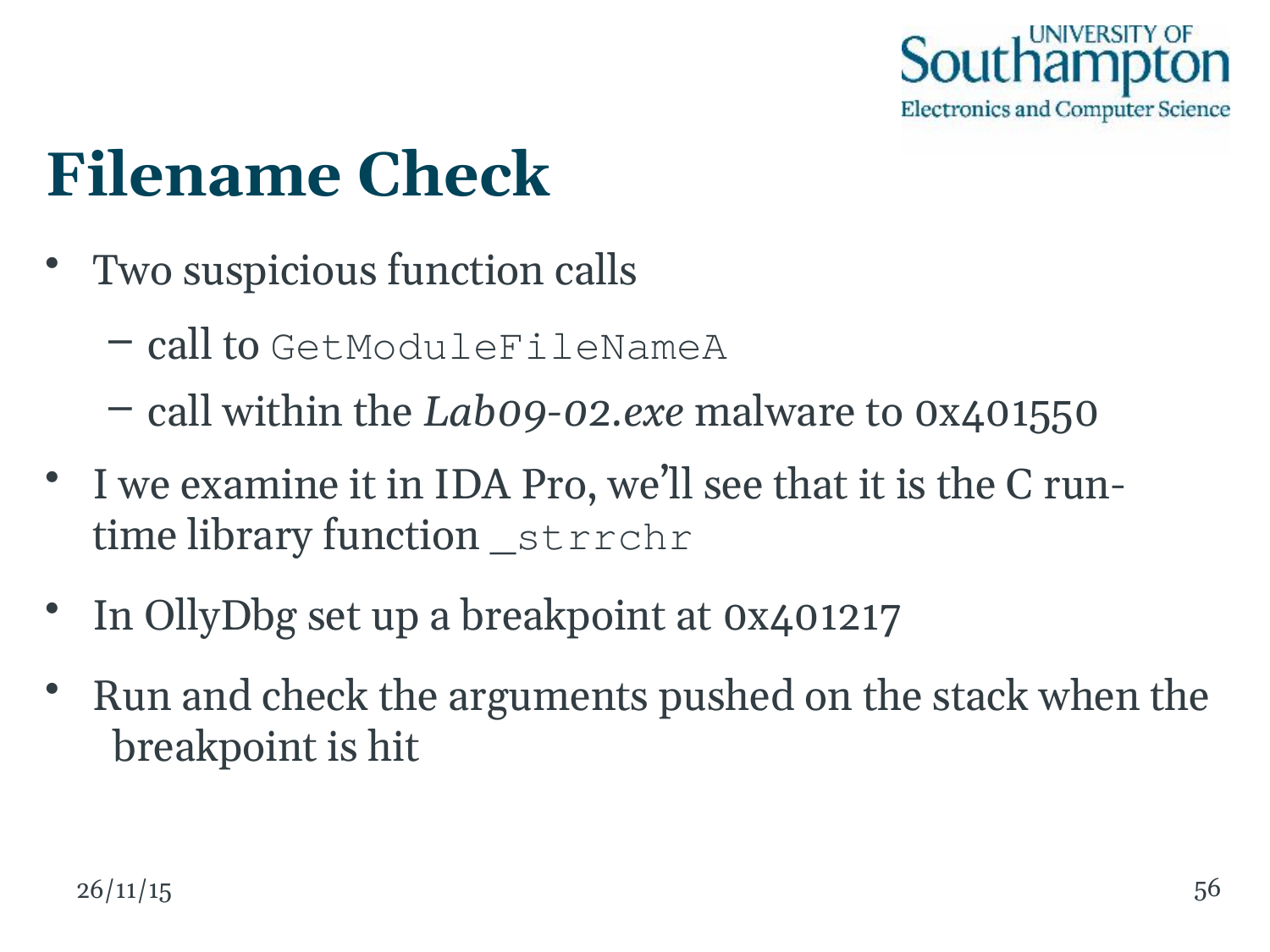

# Filename Check
Two suspicious function calls
call to GetModuleFileNameA
call within the Lab09-02.exe malware to 0x401550
I we examine it in IDA Pro, we’ll see that it is the C run- time library function _strrchr
In OllyDbg set up a breakpoint at 0x401217
Run and check the arguments pushed on the stack when the   breakpoint is hit

56
26/11/15